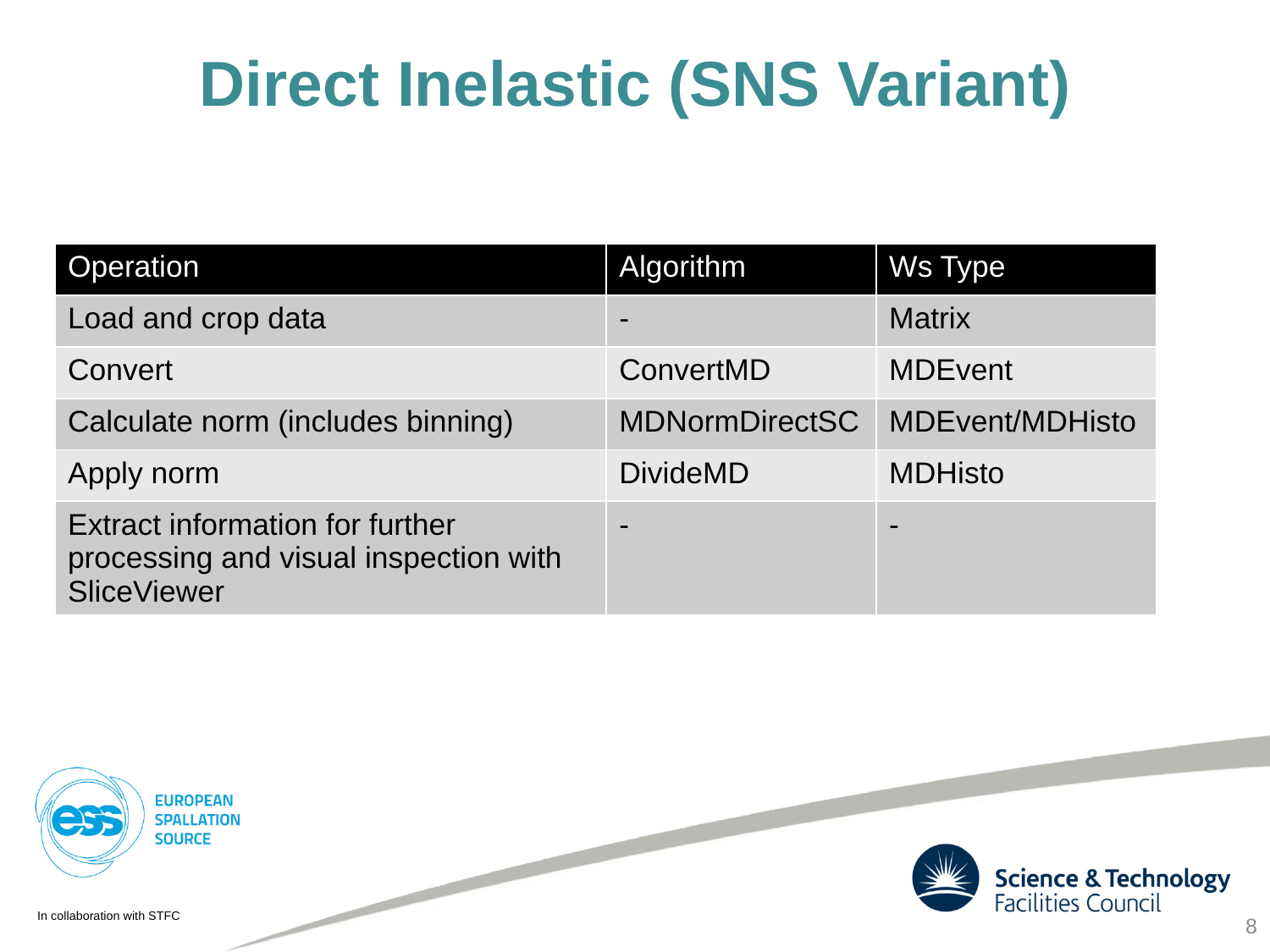

# Direct Inelastic (SNS Variant)
| Operation | Algorithm | Ws Type |
| --- | --- | --- |
| Load and crop data | - | Matrix |
| Convert | ConvertMD | MDEvent |
| Calculate norm (includes binning) | MDNormDirectSC | MDEvent/MDHisto |
| Apply norm | DivideMD | MDHisto |
| Extract information for further processing and visual inspection with SliceViewer | - | - |
8